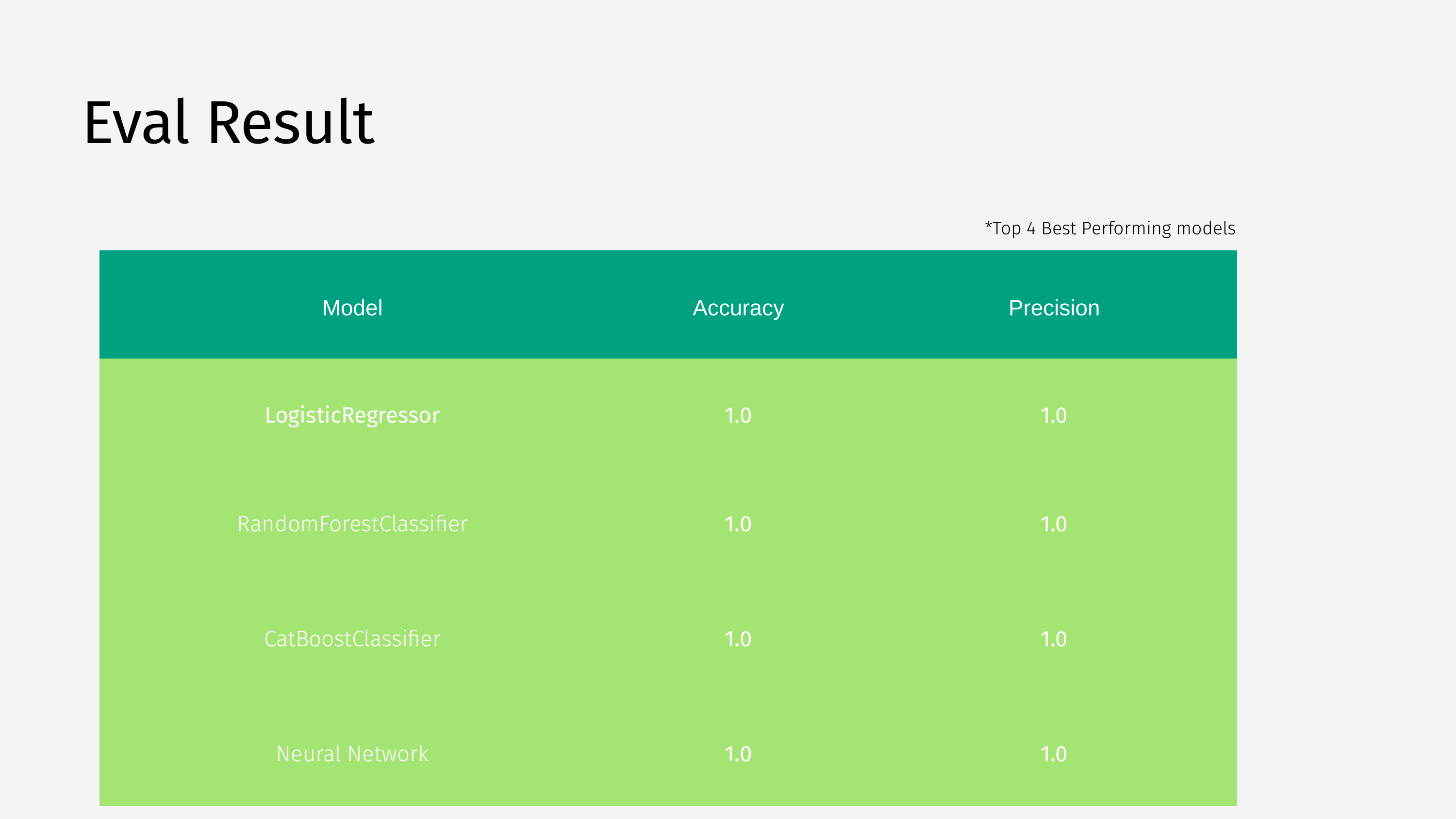

Eval Result
*Top 4 Best Performing models
| Model | Accuracy | Precision |
| --- | --- | --- |
| LogisticRegressor | 1.0 | 1.0 |
| RandomForestClassifier | 1.0 | 1.0 |
| CatBoostClassifier | 1.0 | 1.0 |
| Neural Network | 1.0 | 1.0 |